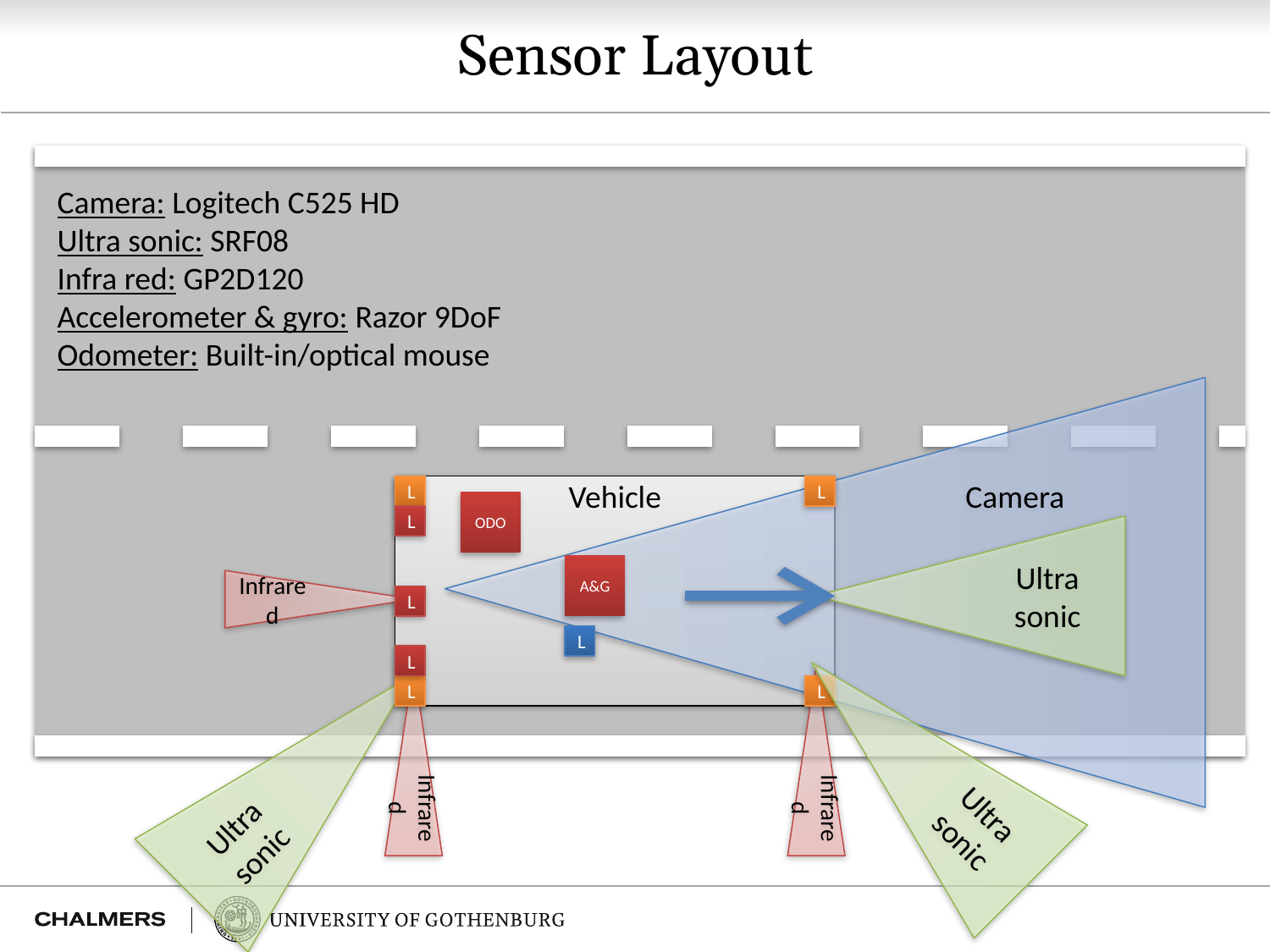

# Sensor Layout

Camera: Logitech C525 HD
Ultra sonic: SRF08
Infra red: GP2D120
Accelerometer & gyro: Razor 9DoF
Odometer: Built-in/optical mouse
Camera

Ultra sonic
Vehicle

L
L
ODO
Infrared
L
A&G
L
Ultra sonic
L
Ultra sonic
L
Infrared
Infrared
L
L